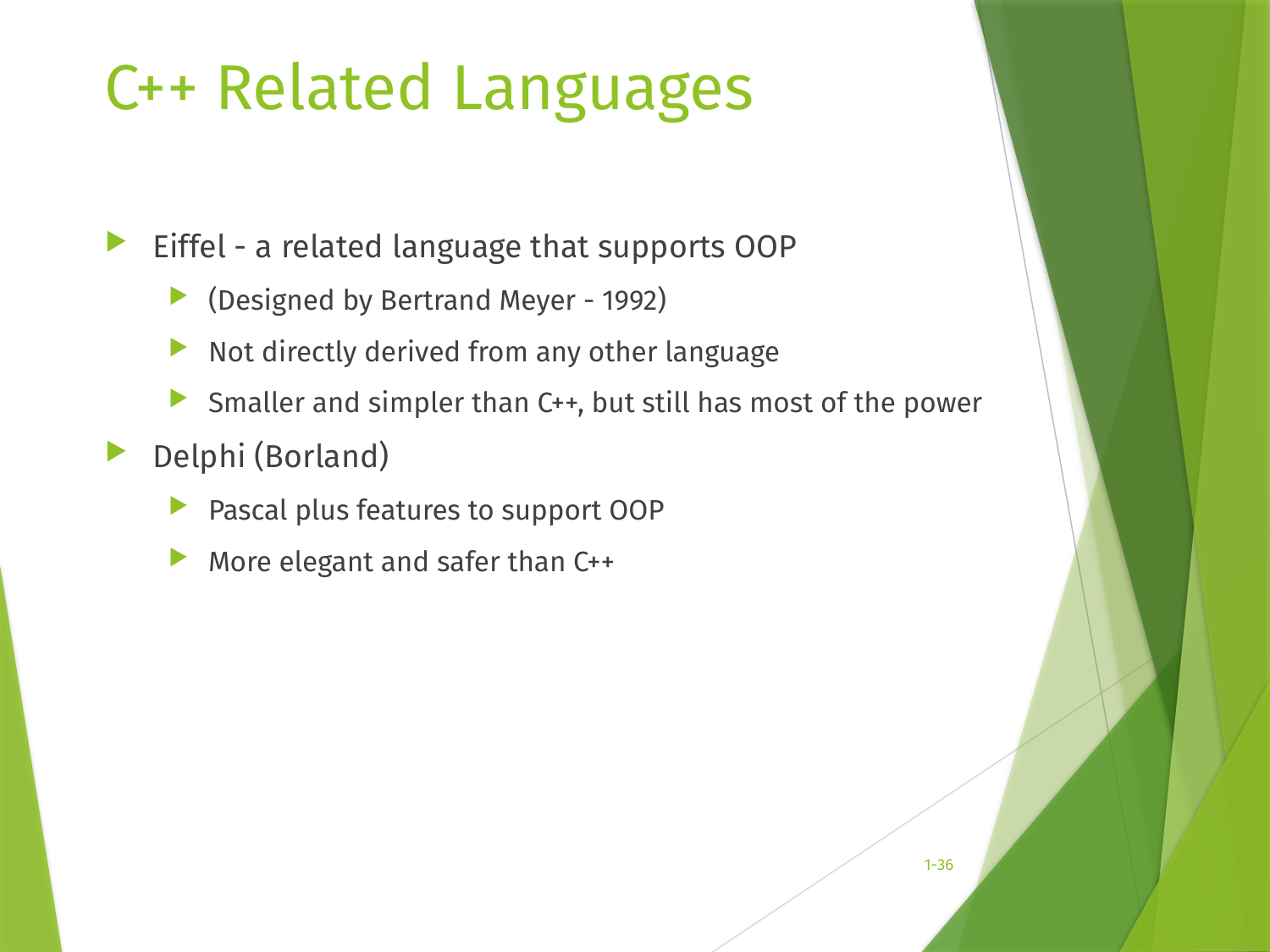

# C++ Related Languages
Eiffel - a related language that supports OOP
(Designed by Bertrand Meyer - 1992)
Not directly derived from any other language
Smaller and simpler than C++, but still has most of the power
Delphi (Borland)
Pascal plus features to support OOP
More elegant and safer than C++

1-36